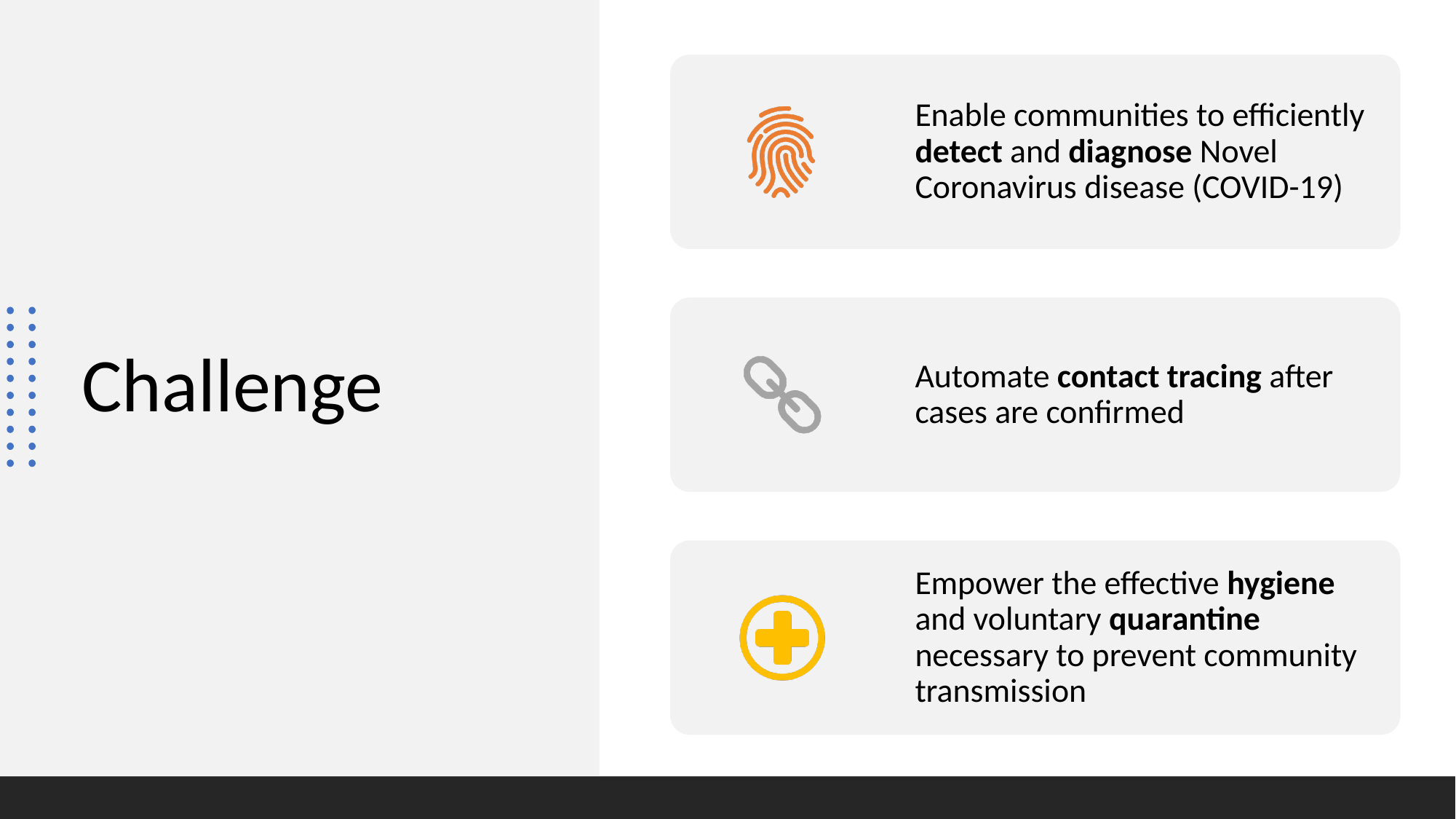

Enable communities to efficiently detect and diagnose Novel Coronavirus disease (COVID-19)
Automate contact tracing after cases are confirmed
Empower the effective hygiene and voluntary quarantine necessary to prevent community transmission
# Challenge